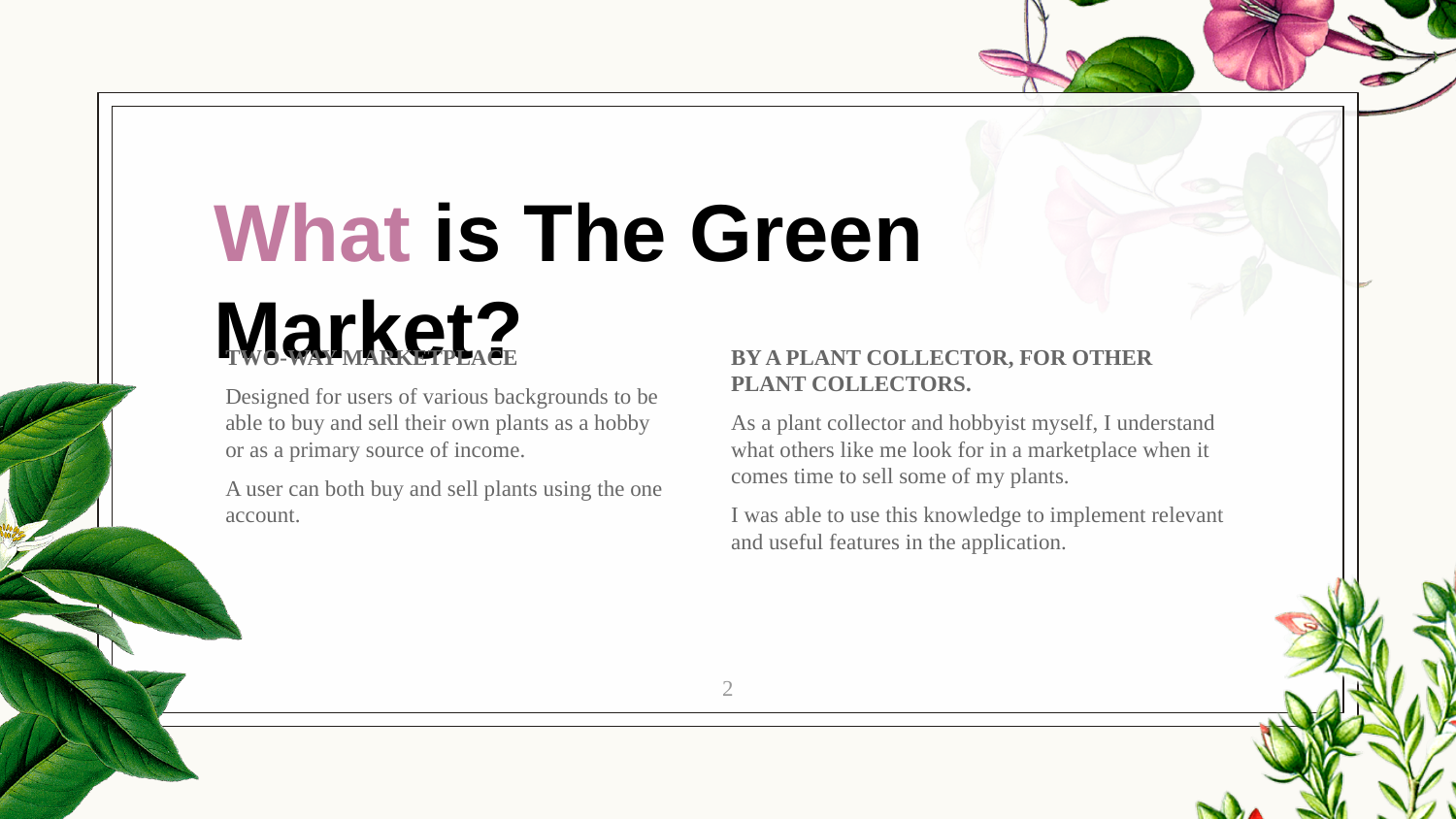

# What is The Green Market?
TWO-WAY MARKETPLACE
Designed for users of various backgrounds to be able to buy and sell their own plants as a hobby or as a primary source of income.
A user can both buy and sell plants using the one account.

BY A PLANT COLLECTOR, FOR OTHER PLANT COLLECTORS.
As a plant collector and hobbyist myself, I understand what others like me look for in a marketplace when it comes time to sell some of my plants.
I was able to use this knowledge to implement relevant and useful features in the application.
2